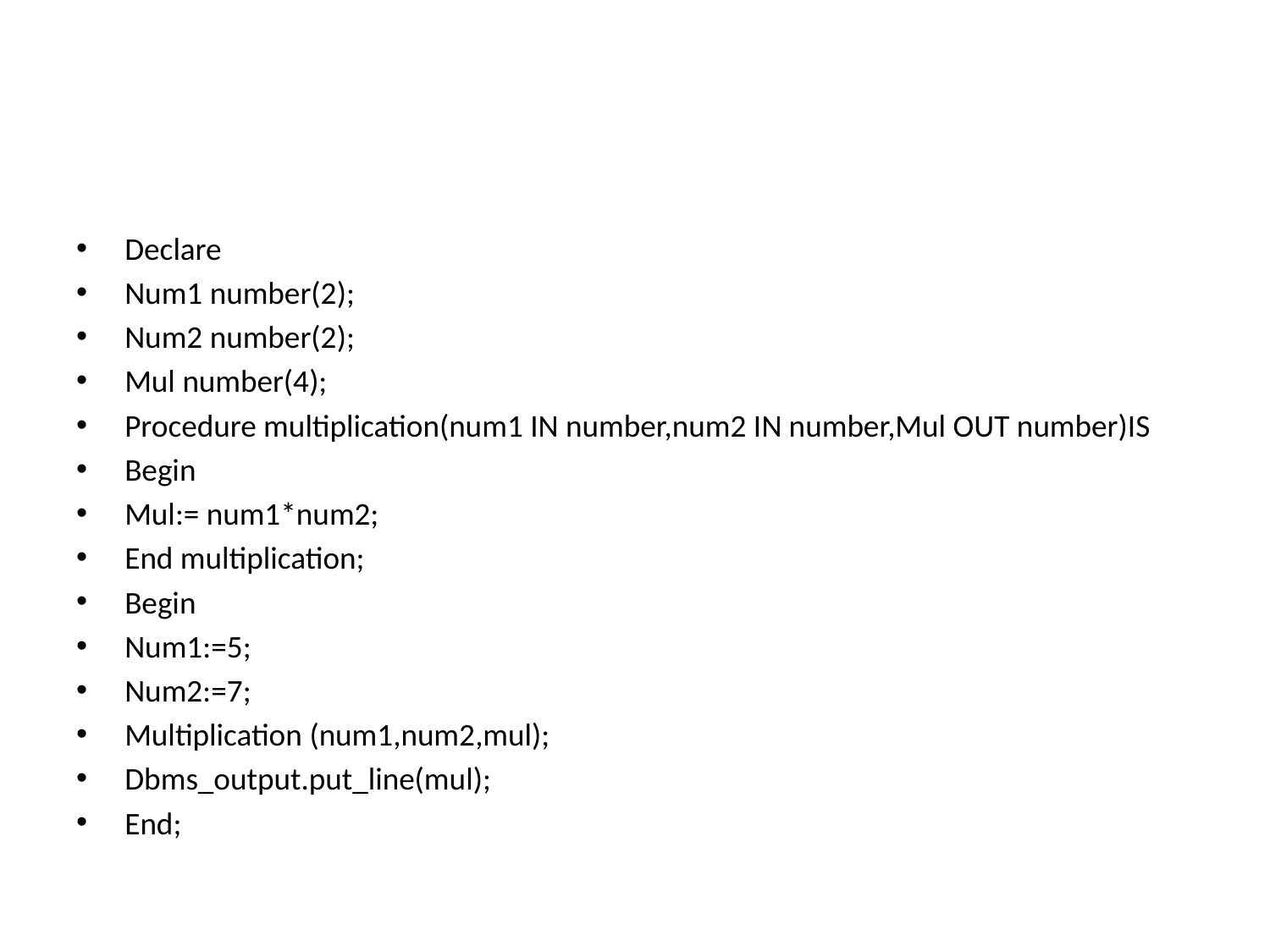

#
Declare
Num1 number(2);
Num2 number(2);
Mul number(4);
Procedure multiplication(num1 IN number,num2 IN number,Mul OUT number)IS
Begin
Mul:= num1*num2;
End multiplication;
Begin
Num1:=5;
Num2:=7;
Multiplication (num1,num2,mul);
Dbms_output.put_line(mul);
End;